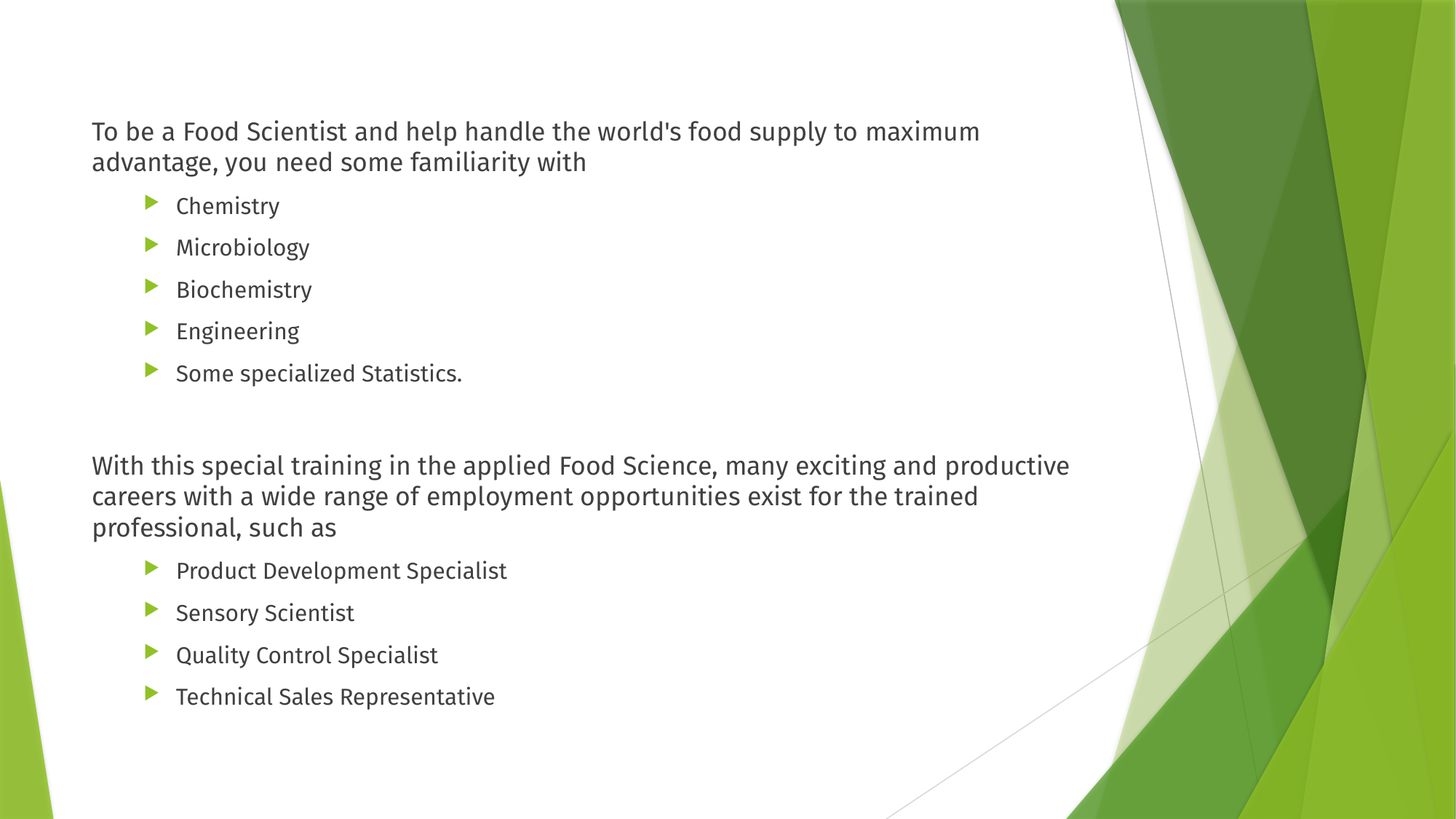

To be a Food Scientist and help handle the world's food supply to maximum advantage, you need some familiarity with
Chemistry
Microbiology
Biochemistry
Engineering
Some specialized Statistics.

With this special training in the applied Food Science, many exciting and productive careers with a wide range of employment opportunities exist for the trained professional, such as
Product Development Specialist
Sensory Scientist
Quality Control Specialist
Technical Sales Representative